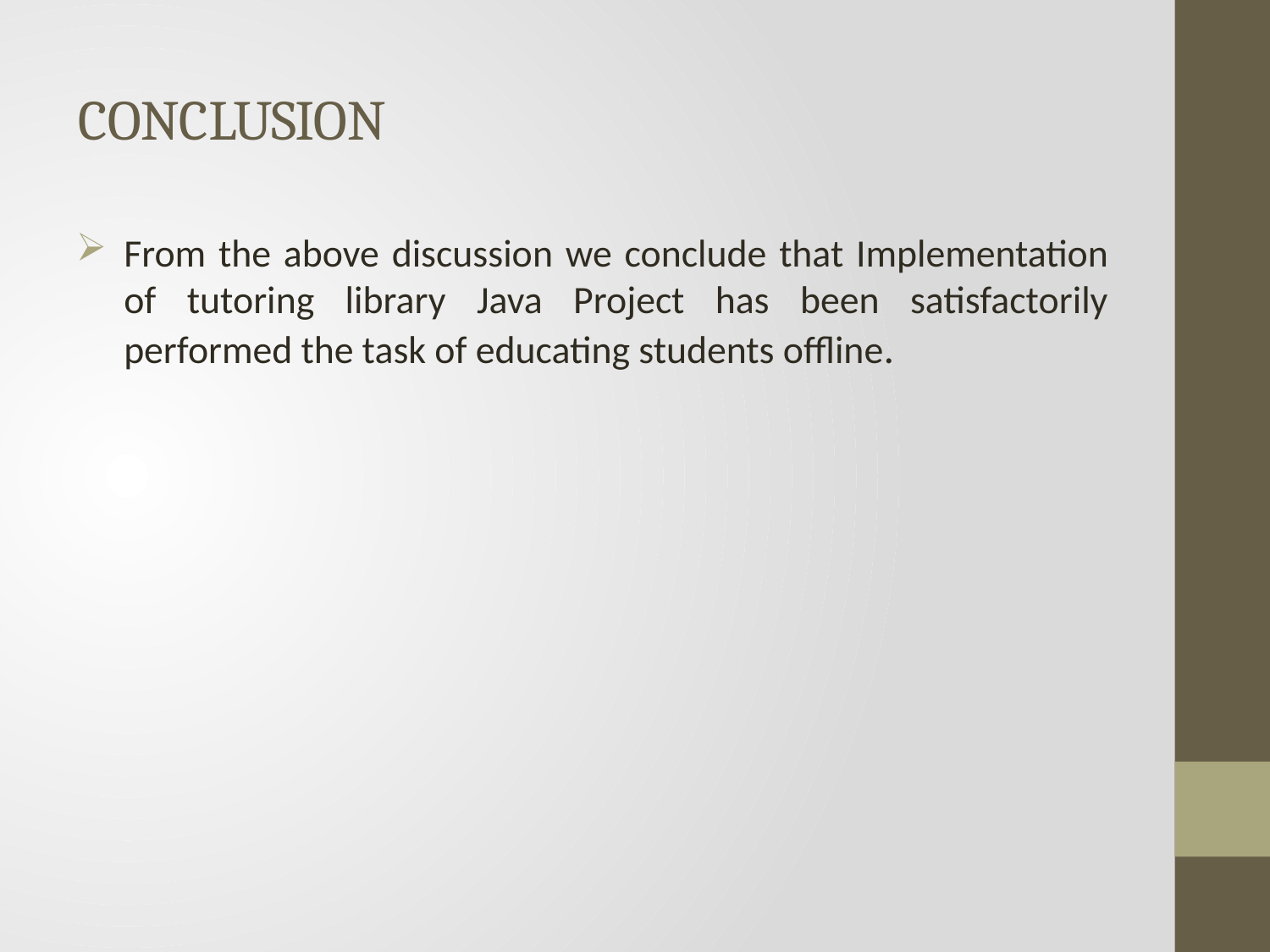

# CONCLUSION
From the above discussion we conclude that Implementation of tutoring library Java Project has been satisfactorily performed the task of educating students offline.